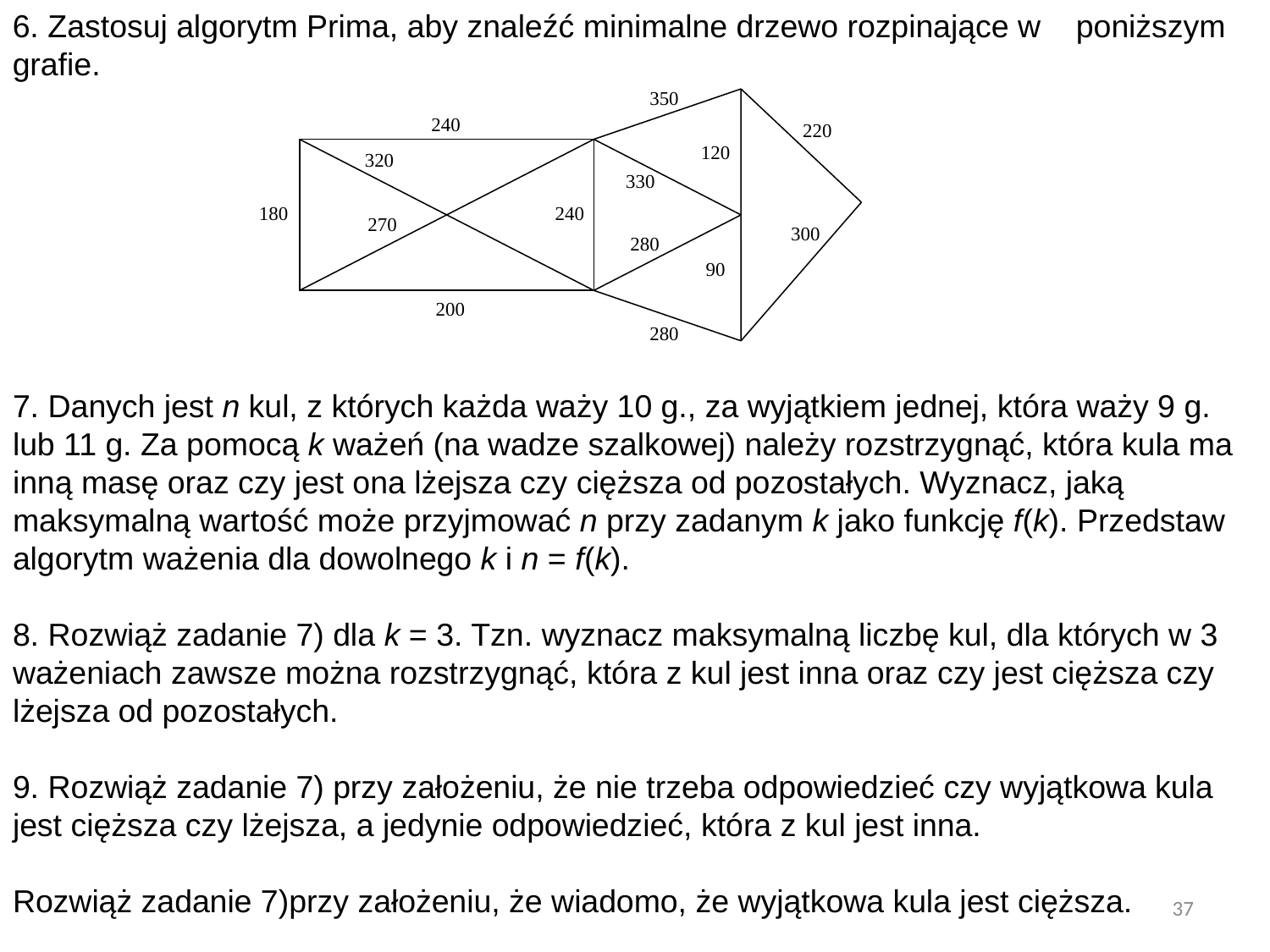

6. Zastosuj algorytm Prima, aby znaleźć minimalne drzewo rozpinające w    poniższym grafie.
350

240
220
120
320
330
180
240
270
300
280
90
200
280
7. Danych jest n kul, z których każda waży 10 g., za wyjątkiem jednej, która waży 9 g. lub 11 g. Za pomocą k ważeń (na wadze szalkowej) należy rozstrzygnąć, która kula ma inną masę oraz czy jest ona lżejsza czy cięższa od pozostałych. Wyznacz, jaką maksymalną wartość może przyjmować n przy zadanym k jako funkcję f(k). Przedstaw algorytm ważenia dla dowolnego k i n = f(k).

8. Rozwiąż zadanie 7) dla k = 3. Tzn. wyznacz maksymalną liczbę kul, dla których w 3 ważeniach zawsze można rozstrzygnąć, która z kul jest inna oraz czy jest cięższa czy lżejsza od pozostałych.

9. Rozwiąż zadanie 7) przy założeniu, że nie trzeba odpowiedzieć czy wyjątkowa kula jest cięższa czy lżejsza, a jedynie odpowiedzieć, która z kul jest inna.

Rozwiąż zadanie 7)przy założeniu, że wiadomo, że wyjątkowa kula jest cięższa.
37